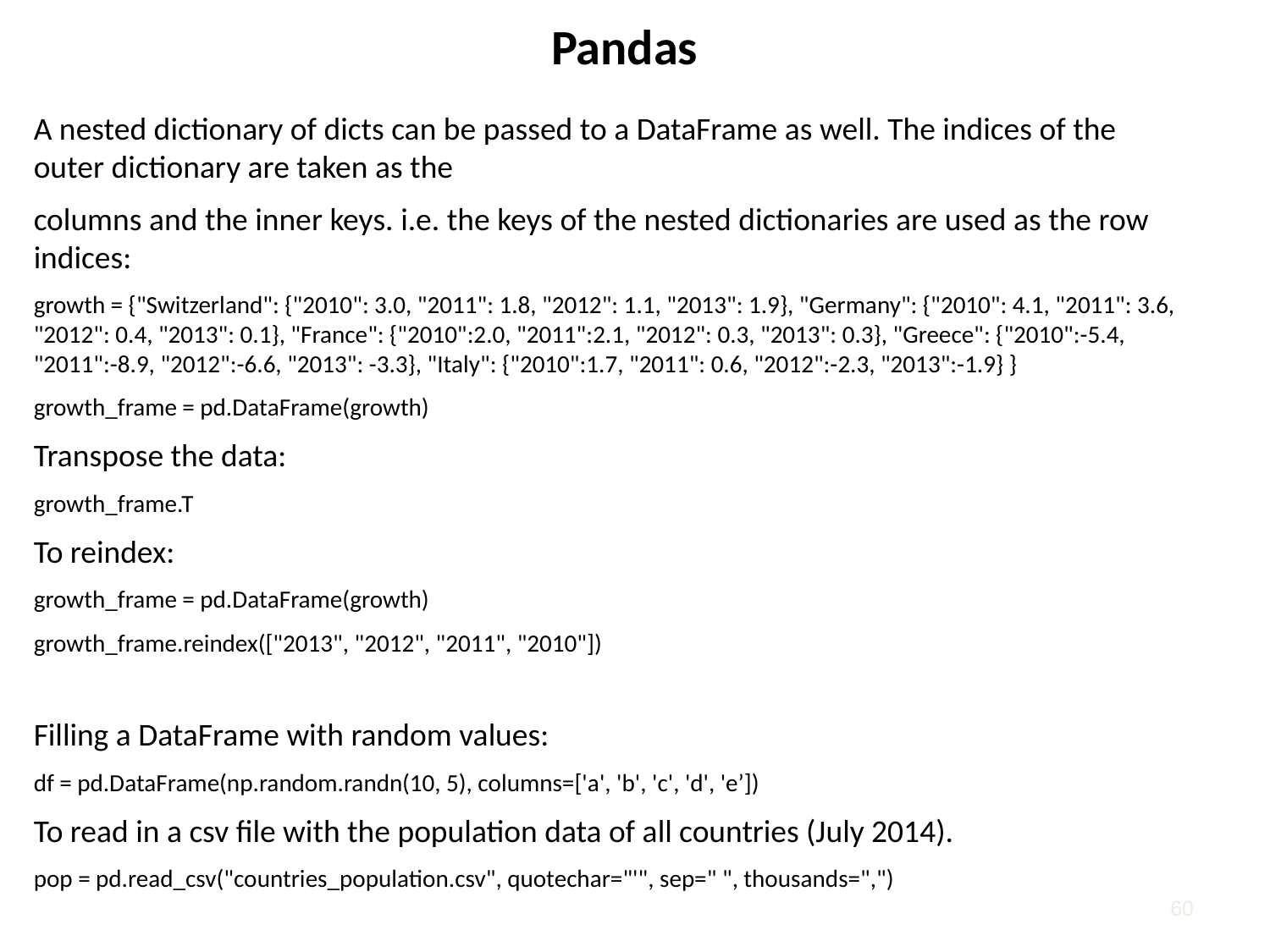

Pandas
A nested dictionary of dicts can be passed to a DataFrame as well. The indices of the outer dictionary are taken as the
columns and the inner keys. i.e. the keys of the nested dictionaries are used as the row indices:
growth = {"Switzerland": {"2010": 3.0, "2011": 1.8, "2012": 1.1, "2013": 1.9}, "Germany": {"2010": 4.1, "2011": 3.6, "2012": 0.4, "2013": 0.1}, "France": {"2010":2.0, "2011":2.1, "2012": 0.3, "2013": 0.3}, "Greece": {"2010":-5.4, "2011":-8.9, "2012":-6.6, "2013": -3.3}, "Italy": {"2010":1.7, "2011": 0.6, "2012":-2.3, "2013":-1.9} }
growth_frame = pd.DataFrame(growth)
Transpose the data:
growth_frame.T
To reindex:
growth_frame = pd.DataFrame(growth)
growth_frame.reindex(["2013", "2012", "2011", "2010"])

Filling a DataFrame with random values:
df = pd.DataFrame(np.random.randn(10, 5), columns=['a', 'b', 'c', 'd', 'e’])
To read in a csv file with the population data of all countries (July 2014).
pop = pd.read_csv("countries_population.csv", quotechar="'", sep=" ", thousands=",")

60